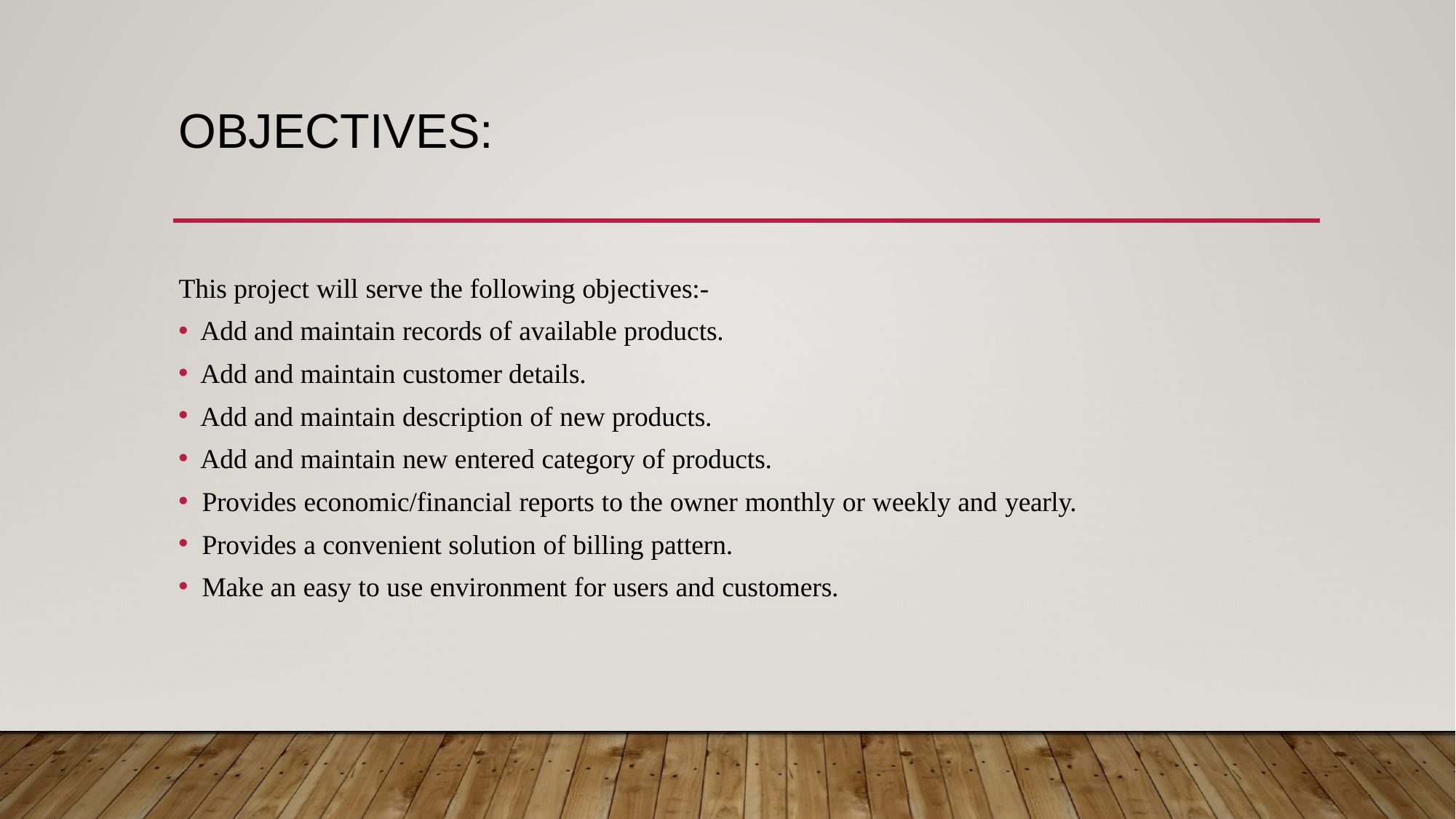

# OBJECTIVES:
This project will serve the following objectives:-
Add and maintain records of available products.
Add and maintain customer details.
Add and maintain description of new products.
Add and maintain new entered category of products.
Provides economic/financial reports to the owner monthly or weekly and yearly.
Provides a convenient solution of billing pattern.
Make an easy to use environment for users and customers.